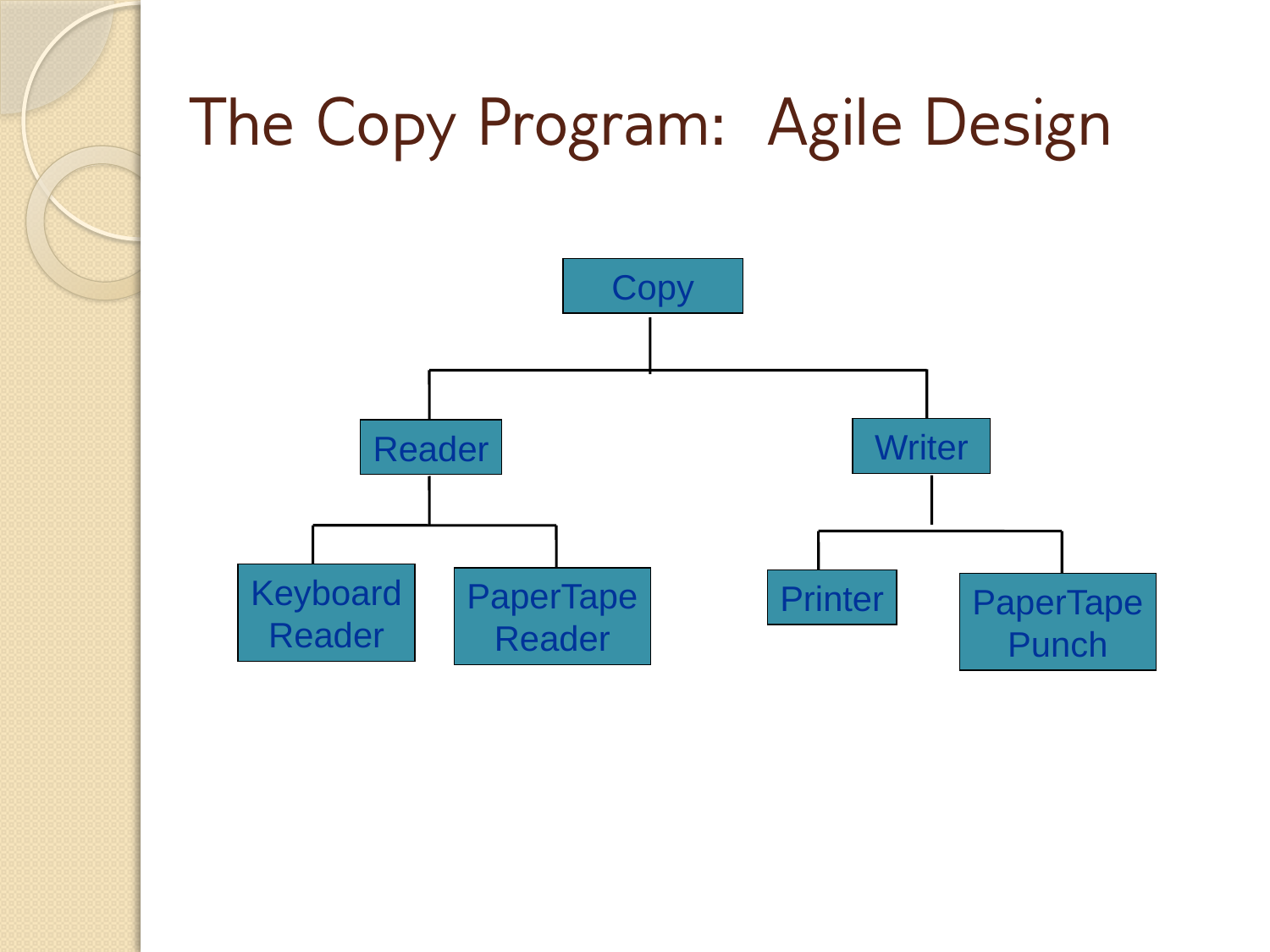

# The Copy Program:  Agile Design
Copy

Writer
Reader

Keyboard
Reader
PaperTape
Reader
Printer
PaperTape
Punch